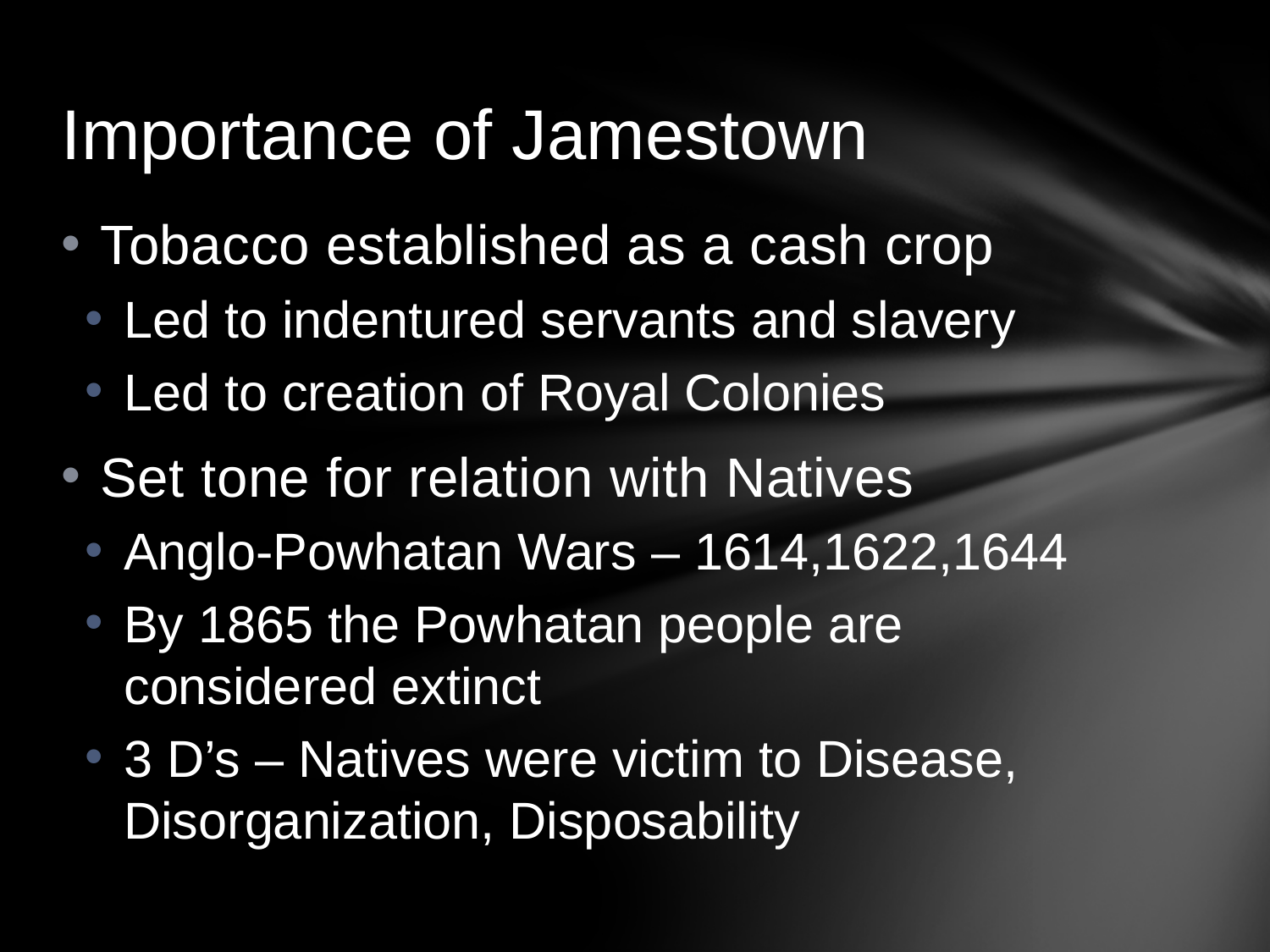

# Importance of Jamestown
Tobacco established as a cash crop
Led to indentured servants and slavery
Led to creation of Royal Colonies
Set tone for relation with Natives
Anglo-Powhatan Wars – 1614,1622,1644
By 1865 the Powhatan people are considered extinct
3 D’s – Natives were victim to Disease, Disorganization, Disposability